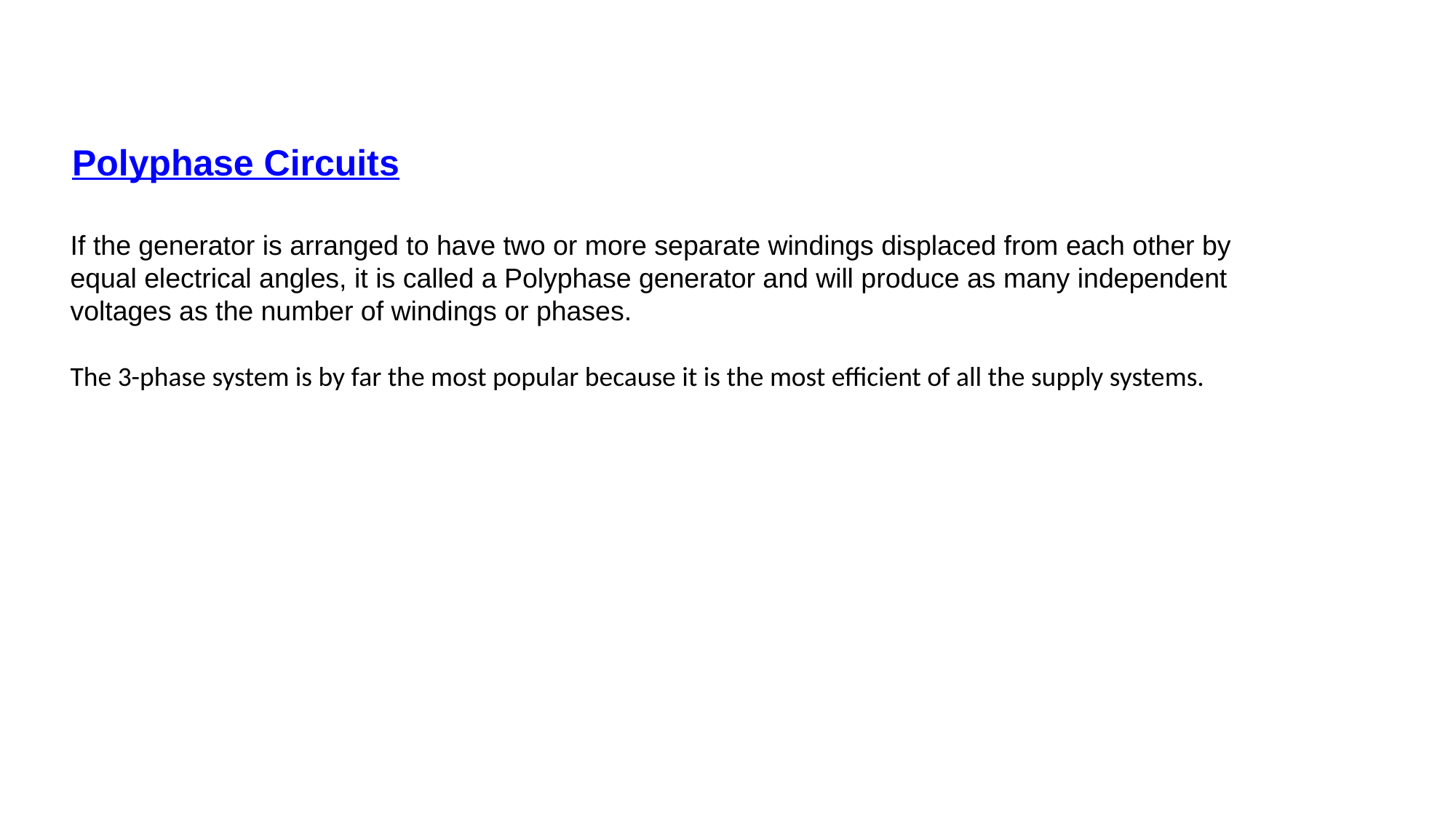

Polyphase Circuits
If the generator is arranged to have two or more separate windings displaced from each other by equal electrical angles, it is called a Polyphase generator and will produce as many independent voltages as the number of windings or phases.

The 3-phase system is by far the most popular because it is the most efficient of all the supply systems.